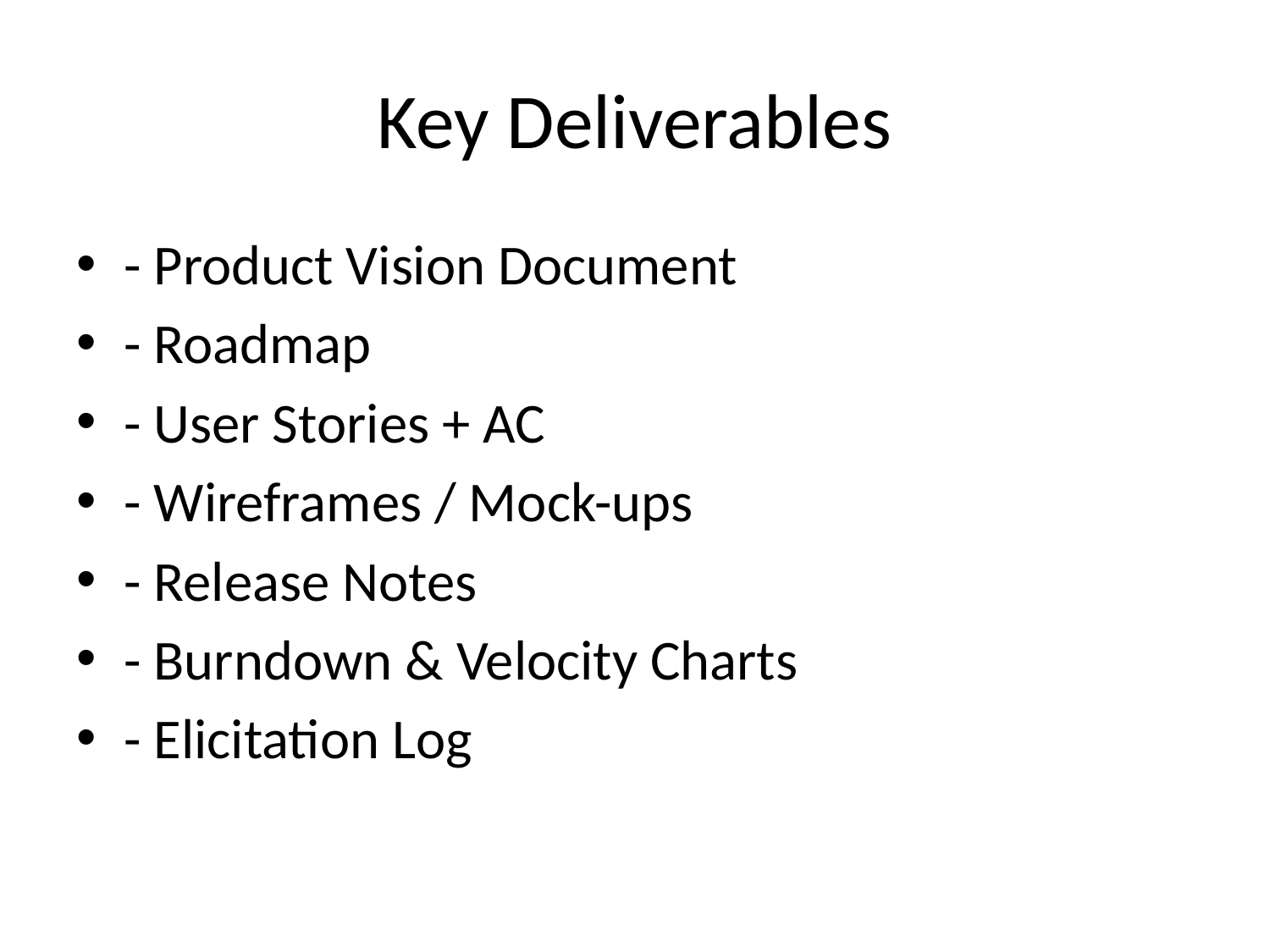

# Key Deliverables
- Product Vision Document
- Roadmap
- User Stories + AC
- Wireframes / Mock-ups
- Release Notes
- Burndown & Velocity Charts
- Elicitation Log